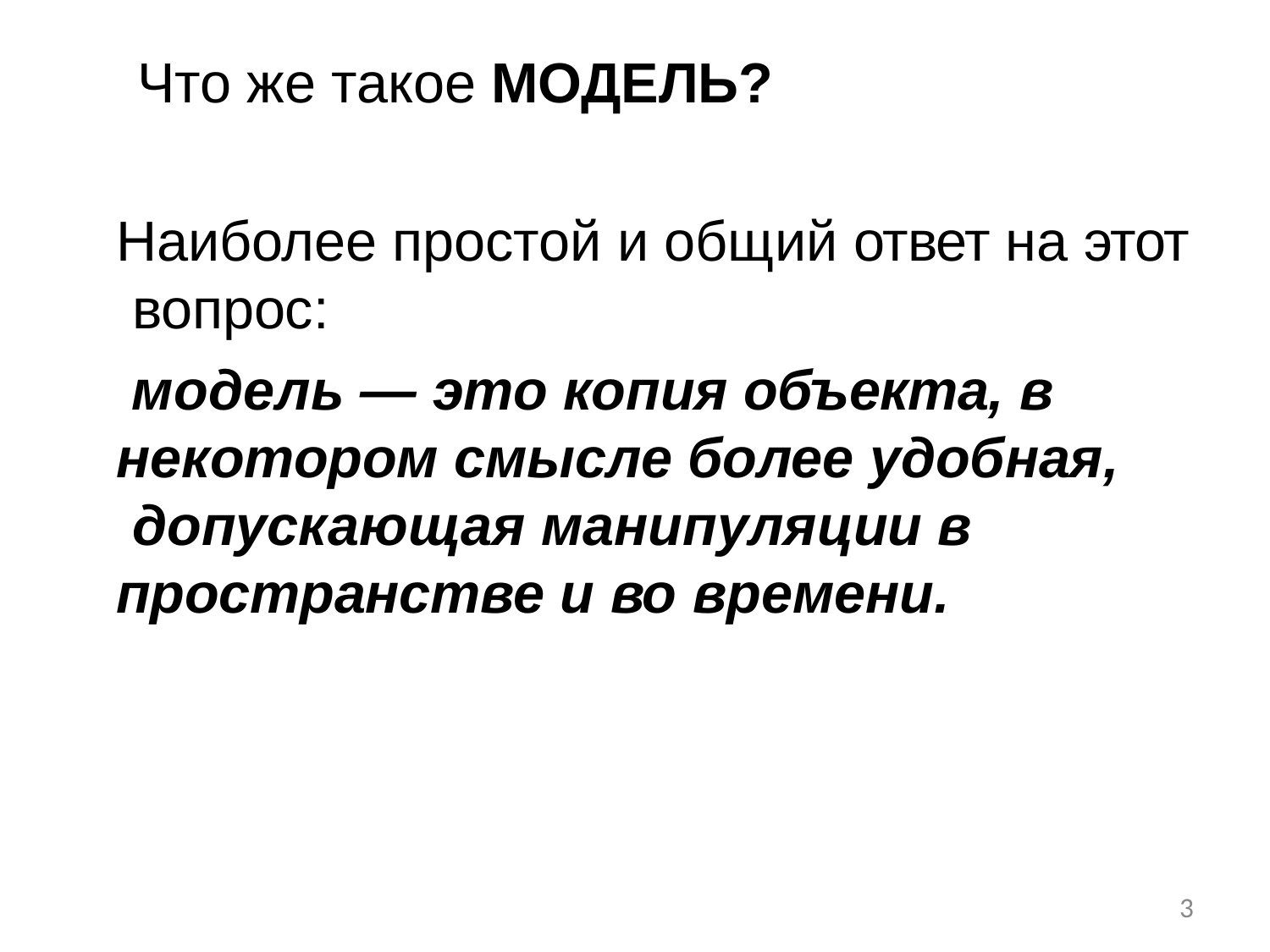

Что же такое МОДЕЛЬ?

Наиболее простой и общий ответ на этот  вопрос:
модель — это копия объекта, в  некотором смысле более удобная,  допускающая манипуляции в  пространстве и во времени.
3